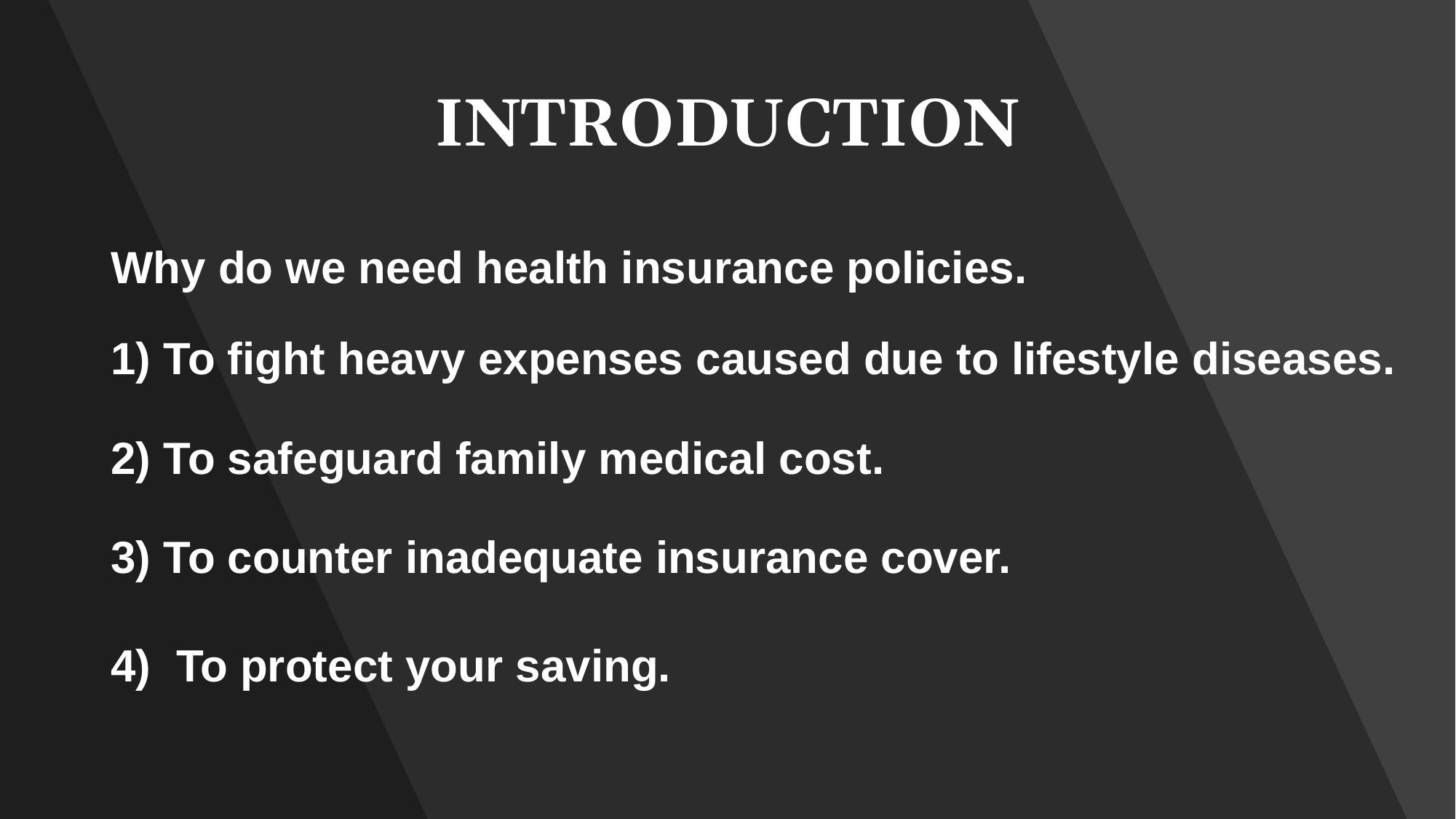

INTRODUCTION
Why do we need health insurance policies.
1) To fight heavy expenses caused due to lifestyle diseases.
2) To safeguard family medical cost.
3) To counter inadequate insurance cover.

4)  To protect your saving.